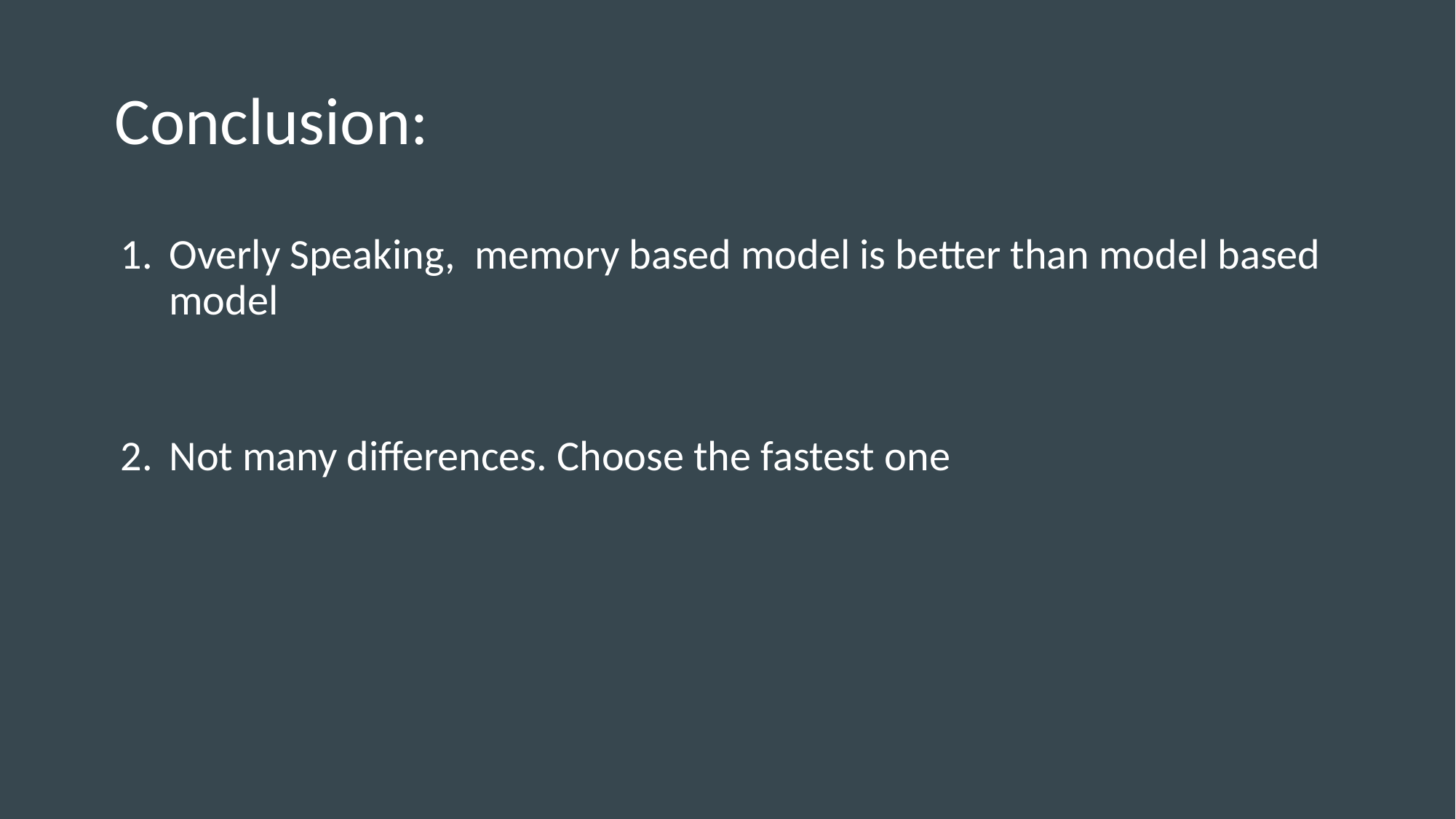

# Conclusion:
Overly Speaking,  memory based model is better than model based model

Not many differences. Choose the fastest one